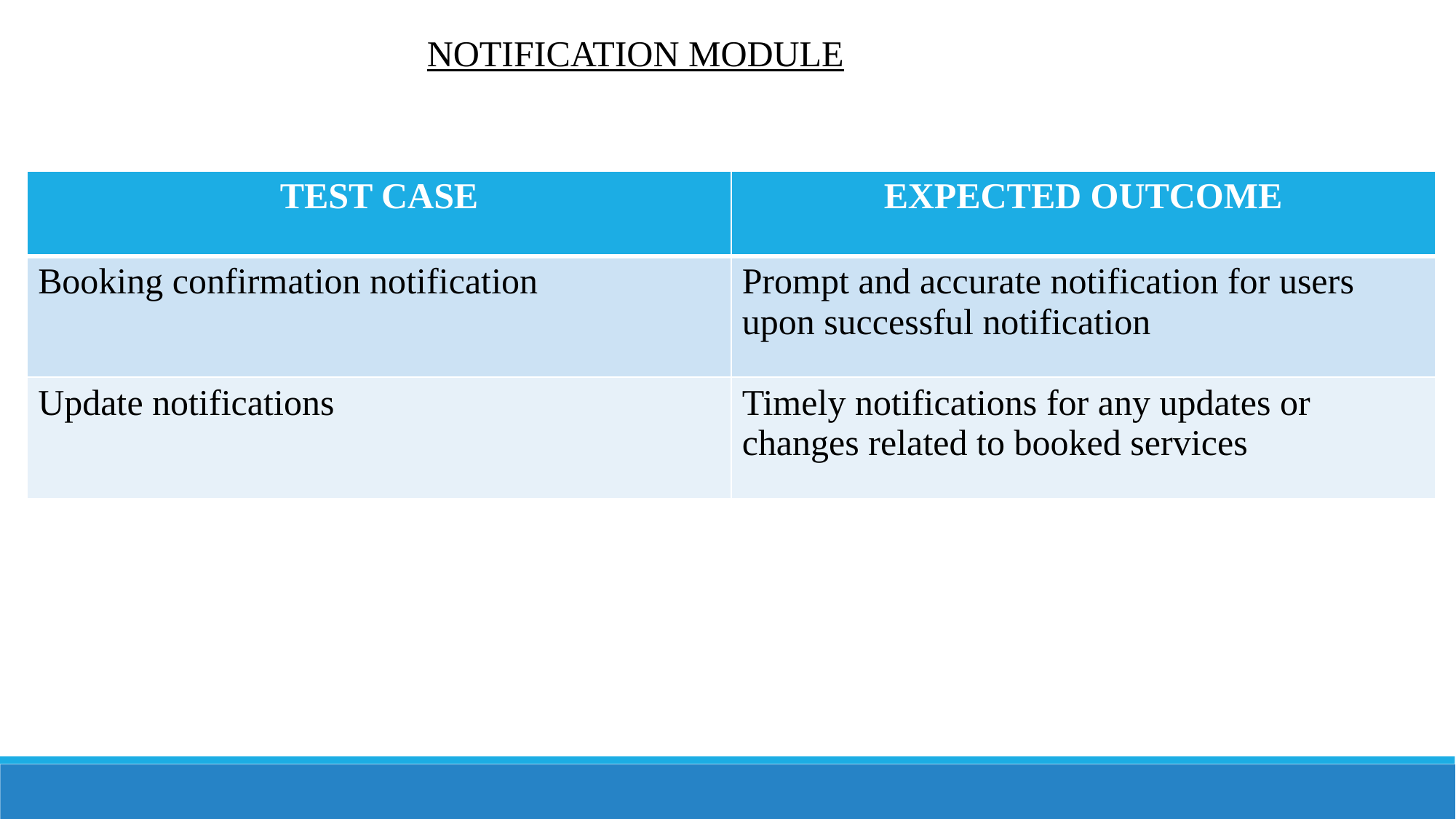

NOTIFICATION MODULE
| TEST CASE | EXPECTED OUTCOME |
| --- | --- |
| Booking confirmation notification | Prompt and accurate notification for users upon successful notification |
| Update notifications | Timely notifications for any updates or changes related to booked services |